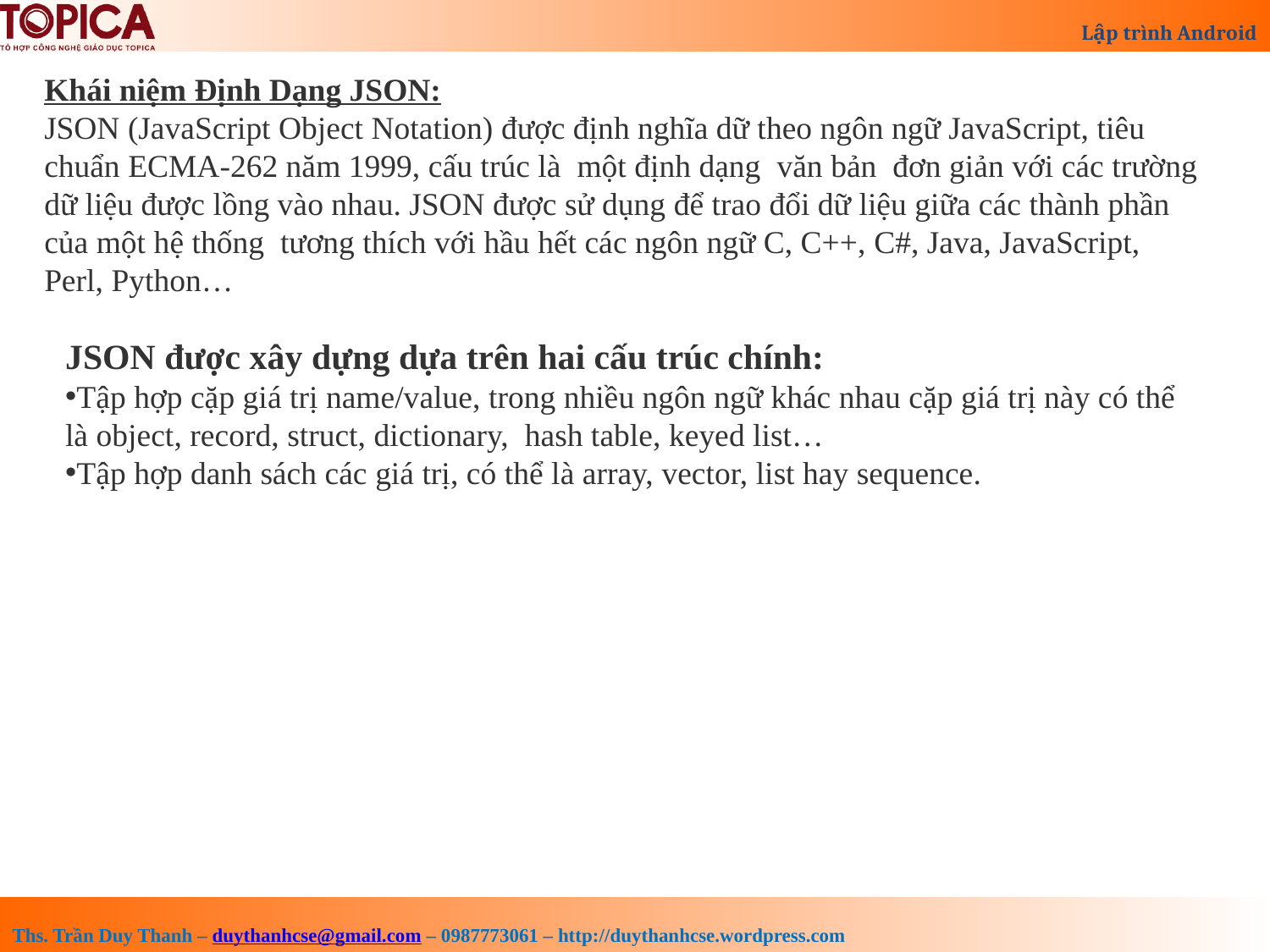

Khái niệm Định Dạng JSON:
JSON (JavaScript Object Notation) được định nghĩa dữ theo ngôn ngữ JavaScript, tiêu chuẩn ECMA-262 năm 1999, cấu trúc là  một định dạng  văn bản  đơn giản với các trường dữ liệu được lồng vào nhau. JSON được sử dụng để trao đổi dữ liệu giữa các thành phần của một hệ thống  tương thích với hầu hết các ngôn ngữ C, C++, C#, Java, JavaScript, Perl, Python…
JSON được xây dựng dựa trên hai cấu trúc chính:
Tập hợp cặp giá trị name/value, trong nhiều ngôn ngữ khác nhau cặp giá trị này có thể là object, record, struct, dictionary,  hash table, keyed list…
Tập hợp danh sách các giá trị, có thể là array, vector, list hay sequence.